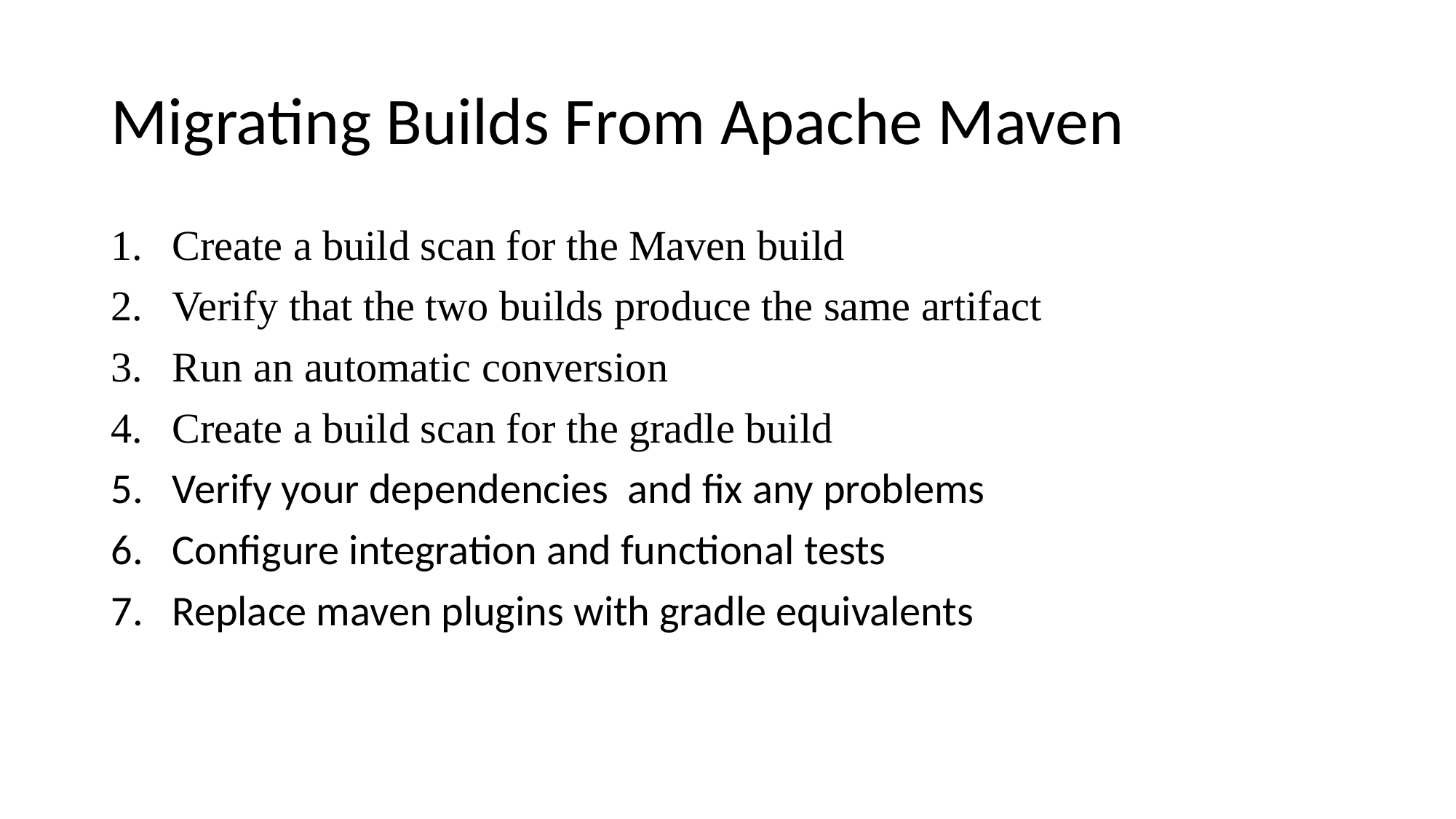

# Migrating Builds From Apache Maven
Create a build scan for the Maven build
Verify that the two builds produce the same artifact
Run an automatic conversion
Create a build scan for the gradle build
Verify your dependencies  and fix any problems
Configure integration and functional tests
Replace maven plugins with gradle equivalents